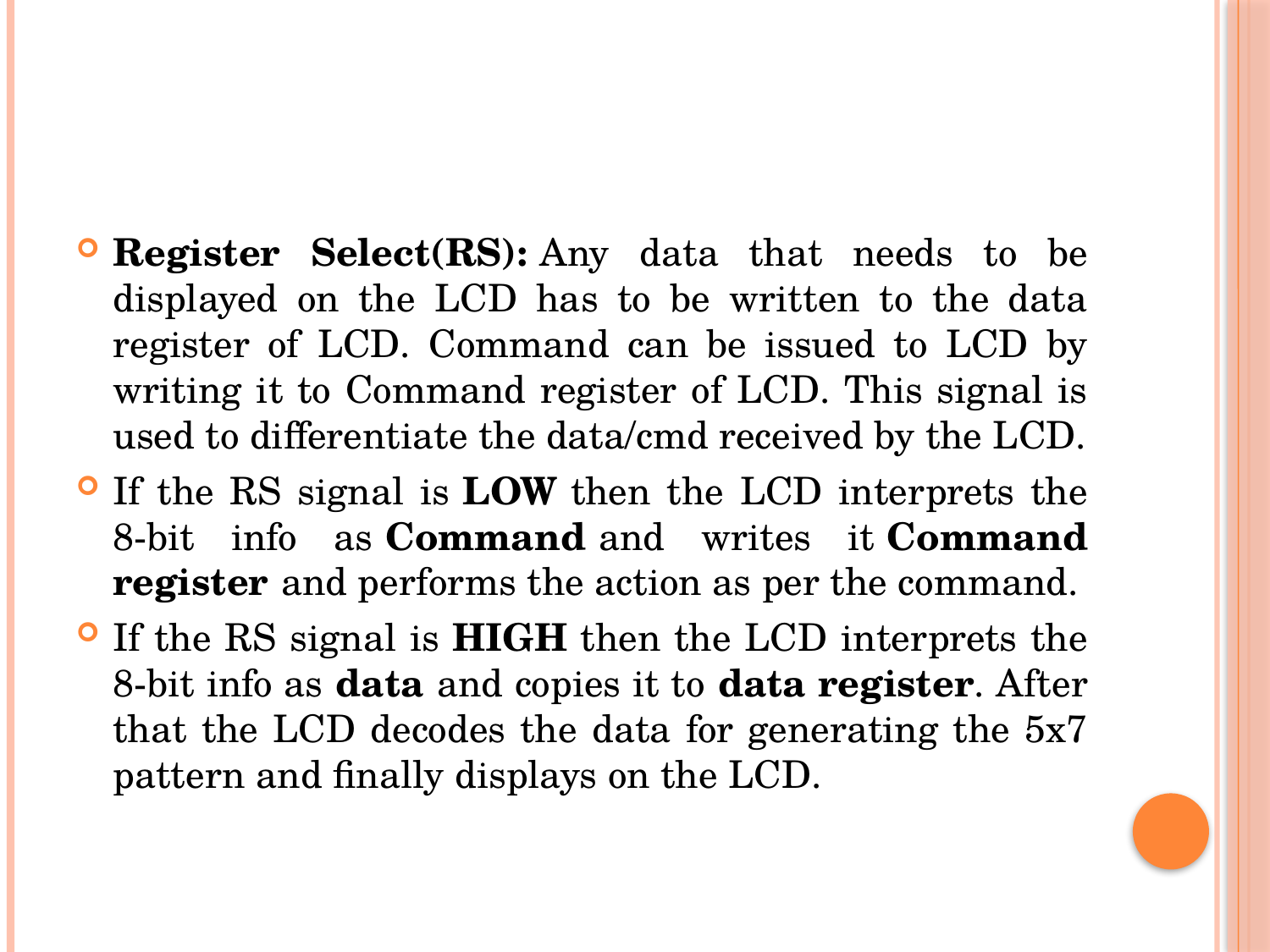

#
Register Select(RS): Any data that needs to be displayed on the LCD has to be written to the data register of LCD. Command can be issued to LCD by writing it to Command register of LCD. This signal is used to differentiate the data/cmd received by the LCD.
If the RS signal is LOW then the LCD interprets the 8-bit info as Command and writes it Command register and performs the action as per the command.
If the RS signal is HIGH then the LCD interprets the 8-bit info as data and copies it to data register. After that the LCD decodes the data for generating the 5x7 pattern and finally displays on the LCD.